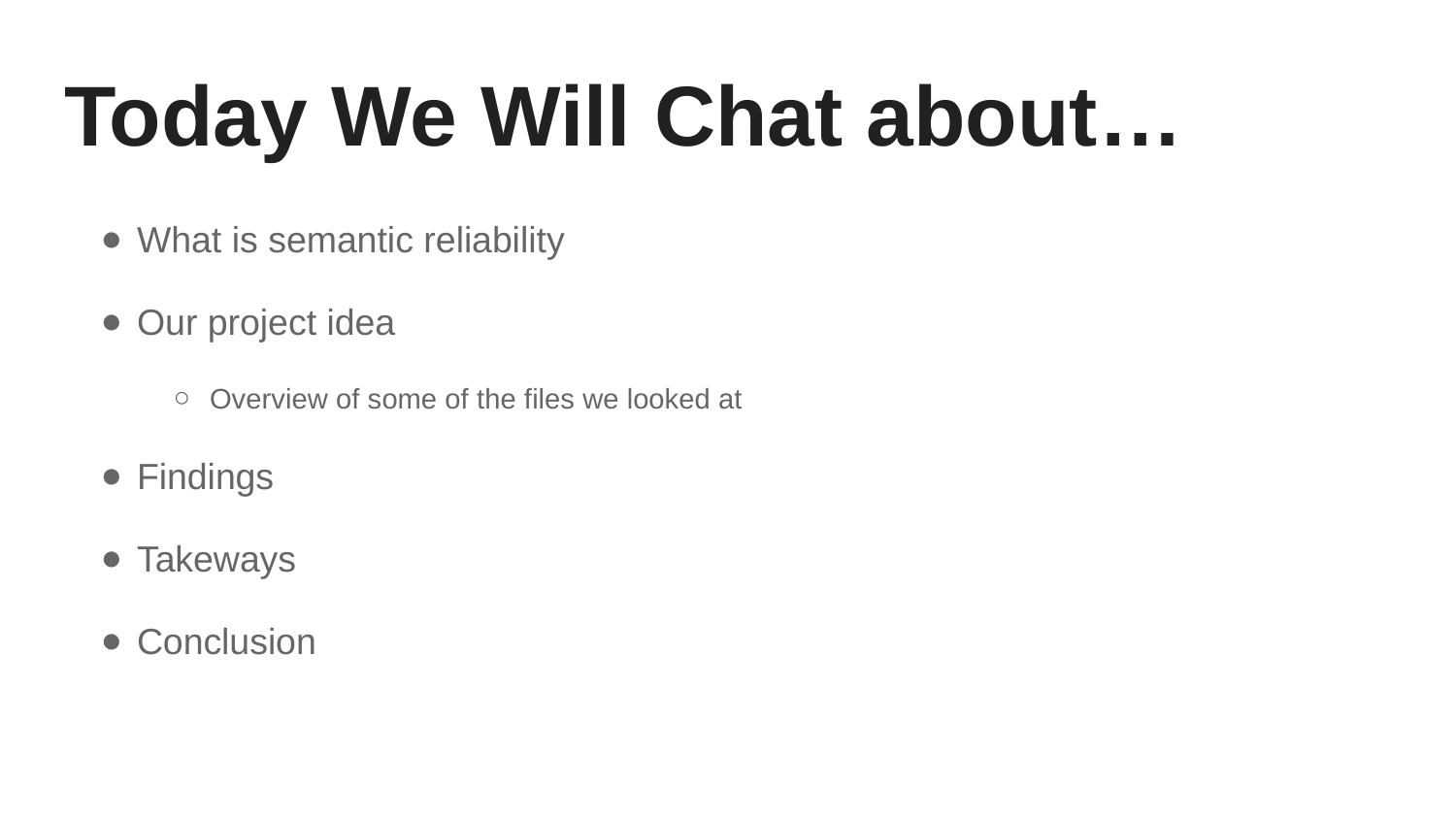

# Today We Will Chat about…
What is semantic reliability
Our project idea
Overview of some of the files we looked at
Findings
Takeways
Conclusion